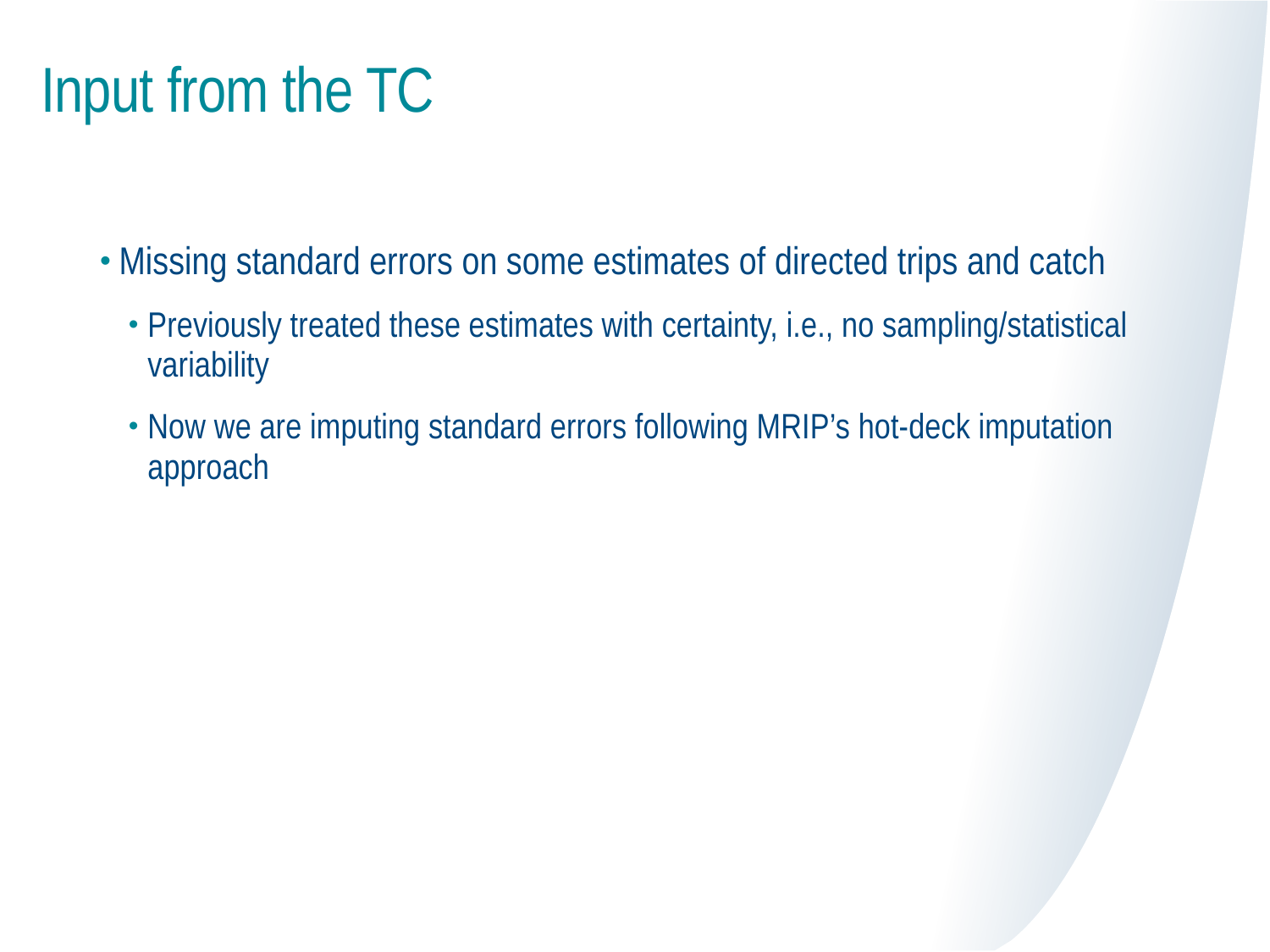

# Input from the TC
Missing standard errors on some estimates of directed trips and catch
Previously treated these estimates with certainty, i.e., no sampling/statistical variability
Now we are imputing standard errors following MRIP’s hot-deck imputation approach